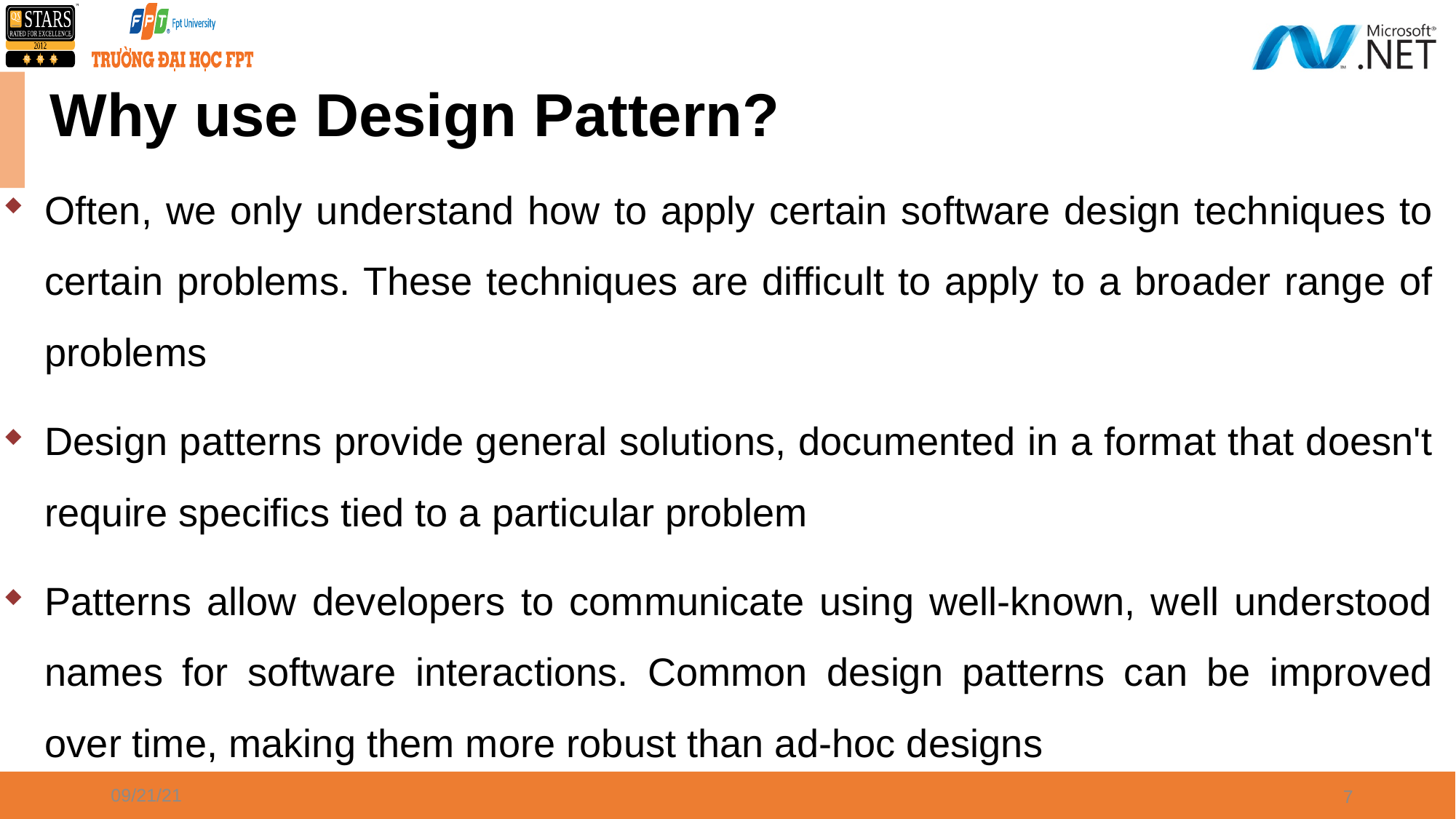

# Why use Design Pattern?
Often, we only understand how to apply certain software design techniques to certain problems. These techniques are difficult to apply to a broader range of problems
Design patterns provide general solutions, documented in a format that doesn't require specifics tied to a particular problem
Patterns allow developers to communicate using well-known, well understood names for software interactions. Common design patterns can be improved over time, making them more robust than ad-hoc designs
09/21/21
7